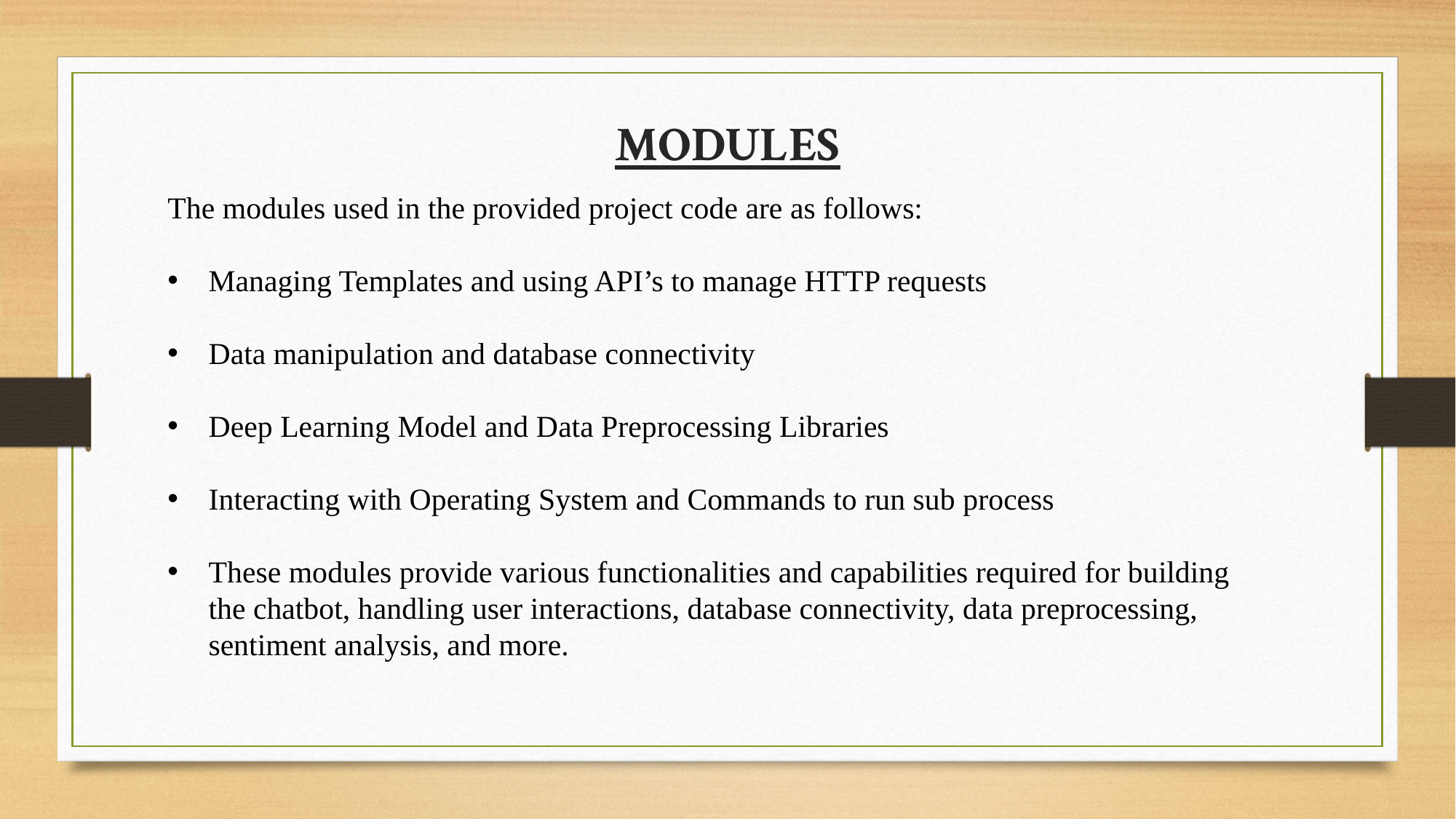

MODULES
The modules used in the provided project code are as follows:

Managing Templates and using API’s to manage HTTP requests

Data manipulation and database connectivity

Deep Learning Model and Data Preprocessing Libraries

Interacting with Operating System and Commands to run sub process

These modules provide various functionalities and capabilities required for building
the chatbot, handling user interactions, database connectivity, data preprocessing,
sentiment analysis, and more.